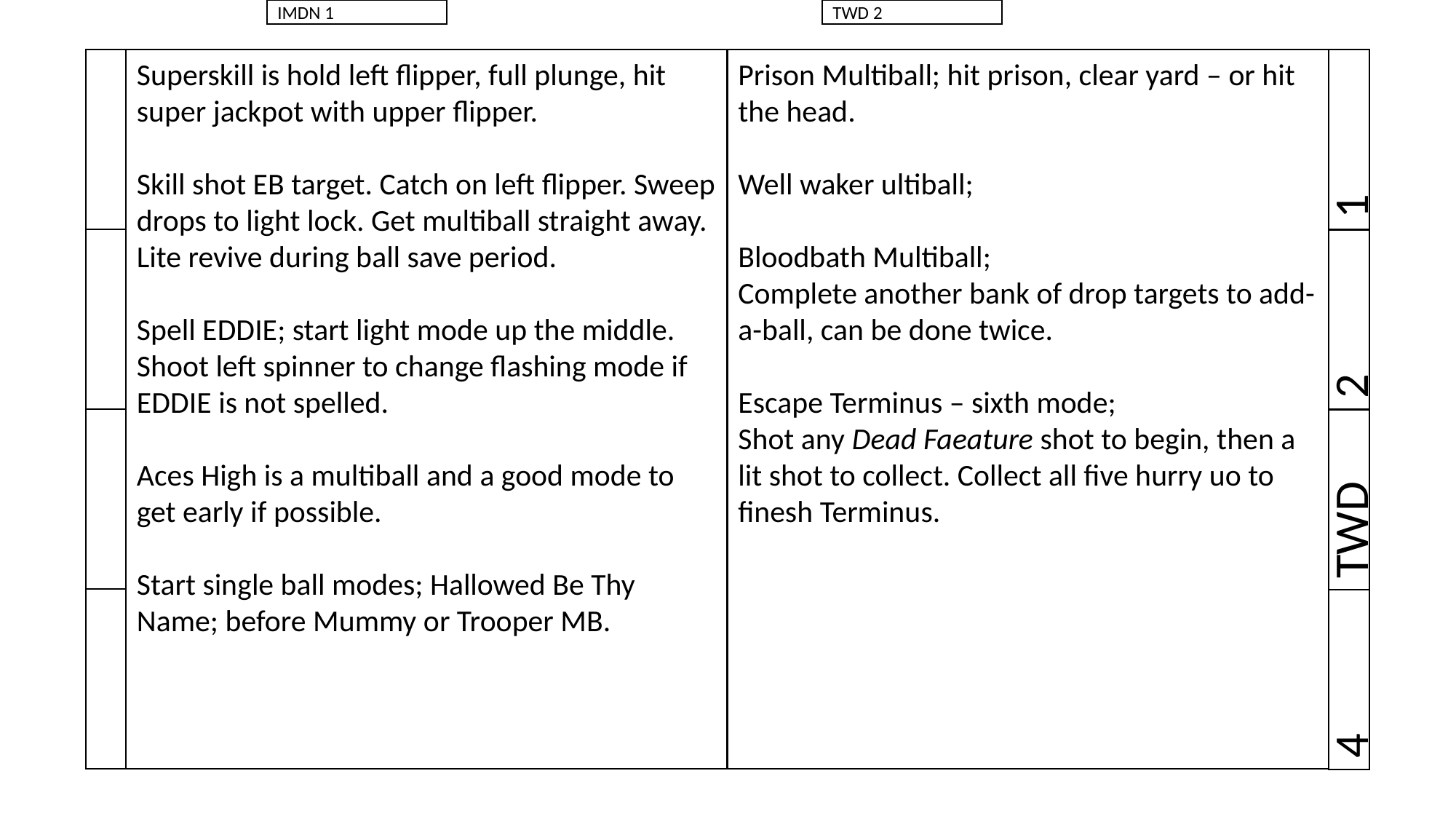

IMDN 1
TWD 2
Superskill is hold left flipper, full plunge, hit super jackpot with upper flipper.

Skill shot EB target. Catch on left flipper. Sweep drops to light lock. Get multiball straight away. Lite revive during ball save period.

Spell EDDIE; start light mode up the middle. Shoot left spinner to change flashing mode if EDDIE is not spelled.

Aces High is a multiball and a good mode to get early if possible.

Start single ball modes; Hallowed Be Thy Name; before Mummy or Trooper MB.
Prison Multiball; hit prison, clear yard – or hit the head.

Well waker ultiball;

Bloodbath Multiball;
Complete another bank of drop targets to add-a-ball, can be done twice.

Escape Terminus – sixth mode;
Shot any Dead Faeature shot to begin, then a lit shot to collect. Collect all five hurry uo to finesh Terminus.

1

2

TWD

4